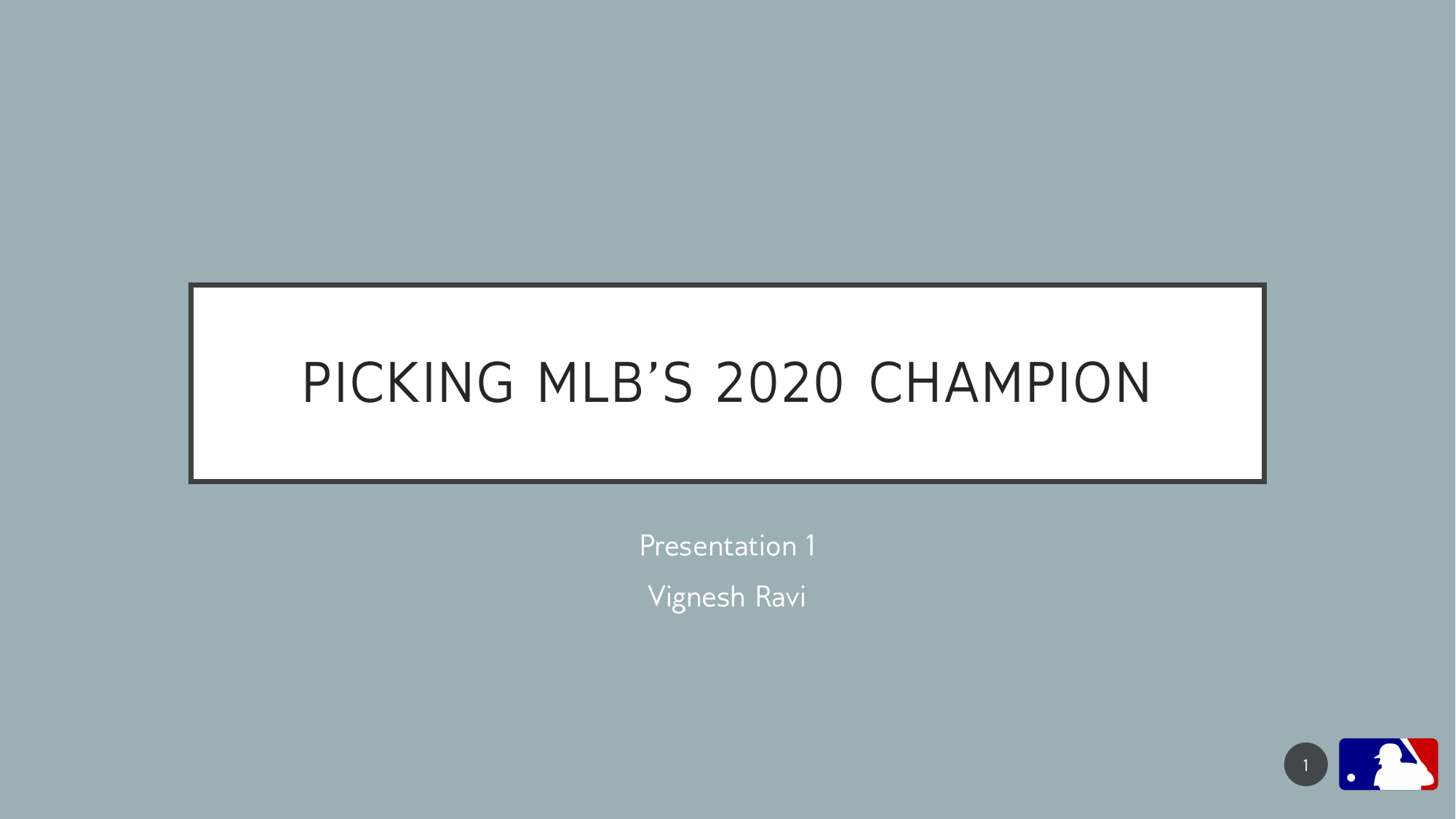

# Picking MLB’s 2020 Champion
Presentation 1
Vignesh Ravi
1